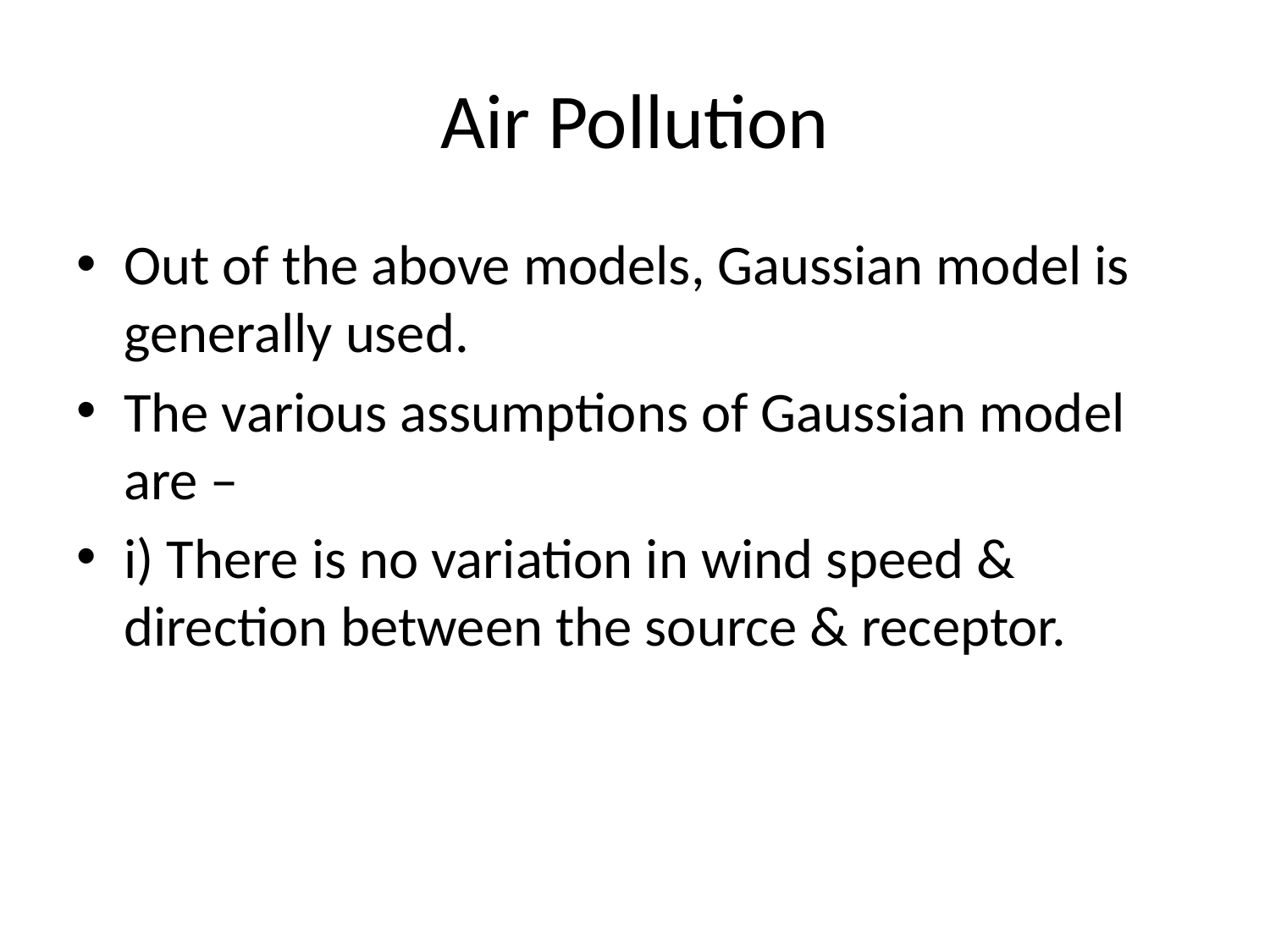

# Air Pollution
Out of the above models, Gaussian model is generally used.
The various assumptions of Gaussian model are –
i) There is no variation in wind speed & direction between the source & receptor.